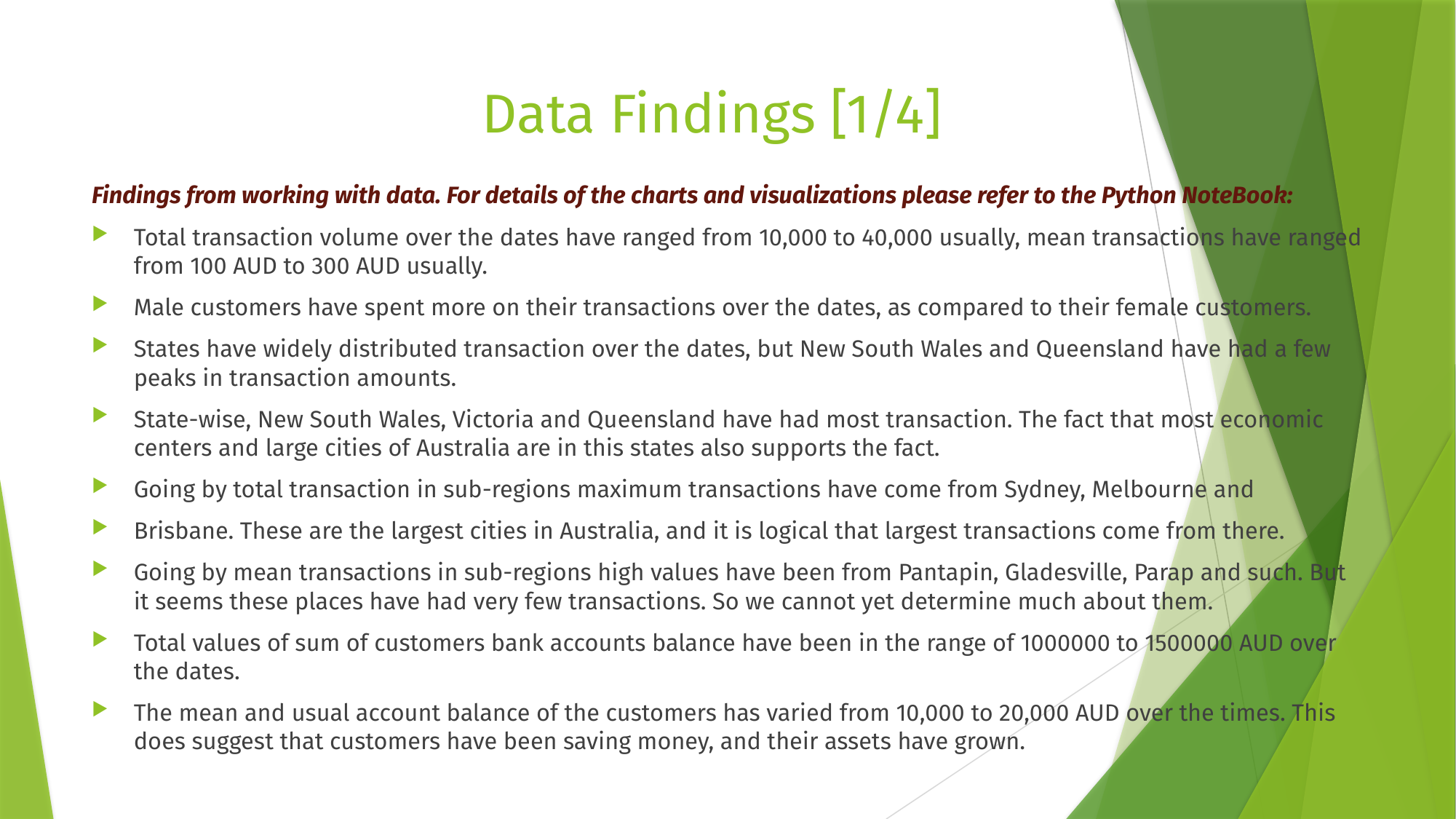

# Data Findings [1/4]
Findings from working with data. For details of the charts and visualizations please refer to the Python NoteBook:
Total transaction volume over the dates have ranged from 10,000 to 40,000 usually, mean transactions have ranged from 100 AUD to 300 AUD usually.
Male customers have spent more on their transactions over the dates, as compared to their female customers.
States have widely distributed transaction over the dates, but New South Wales and Queensland have had a few peaks in transaction amounts.
State-wise, New South Wales, Victoria and Queensland have had most transaction. The fact that most economic centers and large cities of Australia are in this states also supports the fact.
Going by total transaction in sub-regions maximum transactions have come from Sydney, Melbourne and
Brisbane. These are the largest cities in Australia, and it is logical that largest transactions come from there.
Going by mean transactions in sub-regions high values have been from Pantapin, Gladesville, Parap and such. But it seems these places have had very few transactions. So we cannot yet determine much about them.
Total values of sum of customers bank accounts balance have been in the range of 1000000 to 1500000 AUD over the dates.
The mean and usual account balance of the customers has varied from 10,000 to 20,000 AUD over the times. This does suggest that customers have been saving money, and their assets have grown.